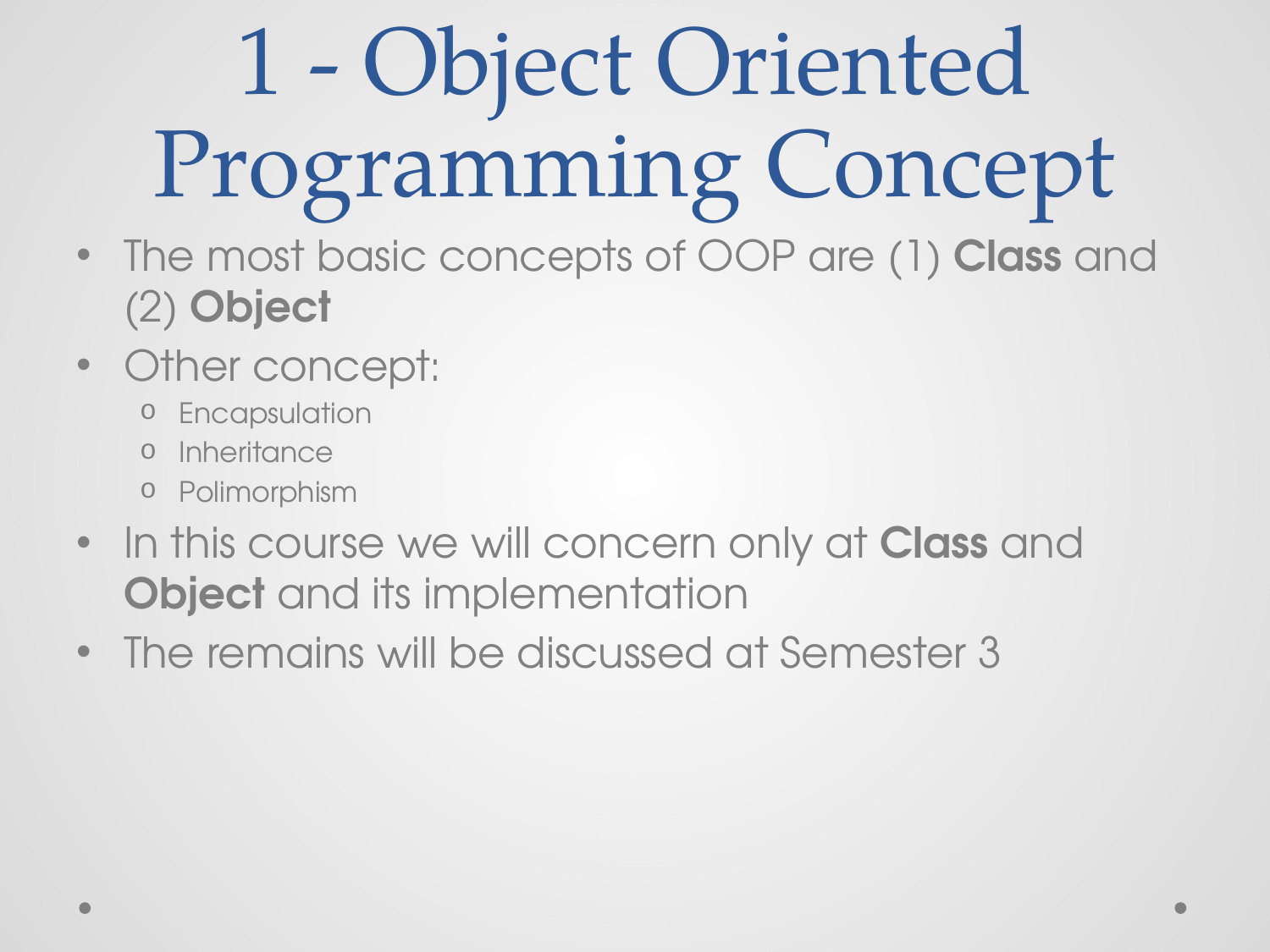

# 1 - Object Oriented Programming Concept
The most basic concepts of OOP are (1) Class and (2) Object
Other concept:
Encapsulation
Inheritance
Polimorphism
In this course we will concern only at Class and Object and its implementation
The remains will be discussed at Semester 3